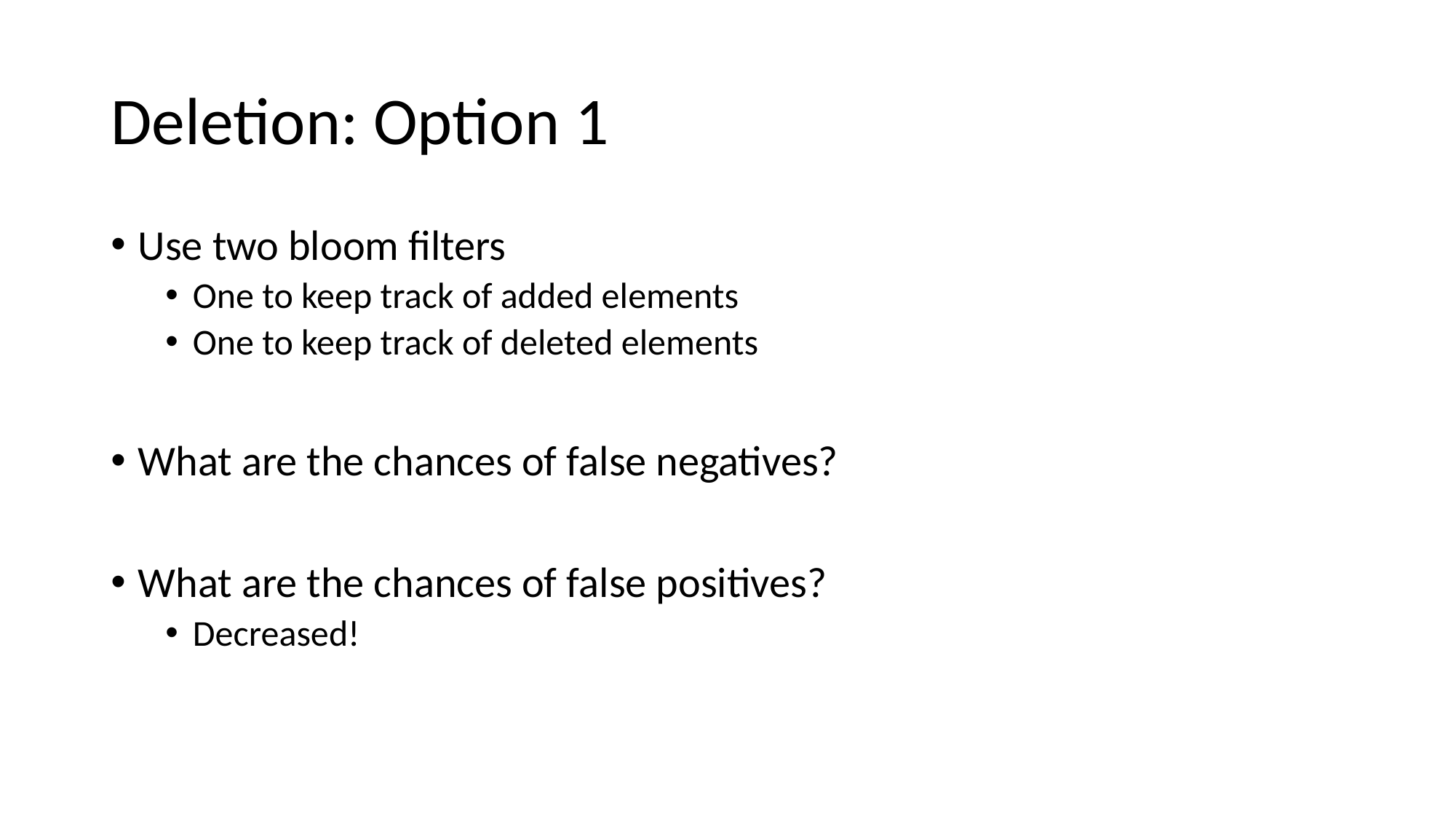

# Deletion: Option 1
Use two bloom filters
One to keep track of added elements
One to keep track of deleted elements

What are the chances of false negatives?

What are the chances of false positives?
Decreased!